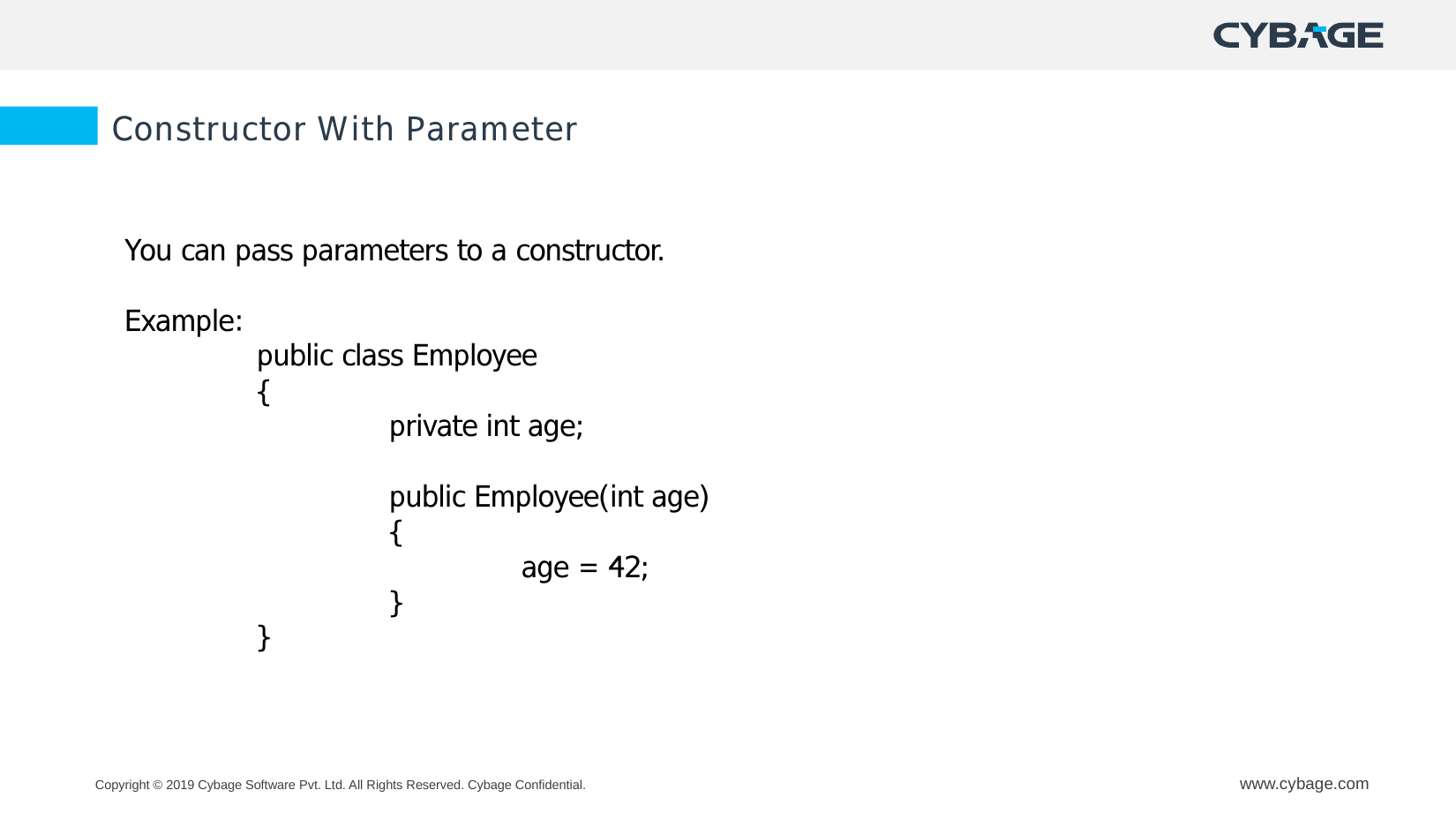

Constructor With Parameter

You can pass parameters to a constructor.

Example:
	public class Employee
	{
		private int age;

		public Employee(int age)
		{
			age = 42;
		}
	}